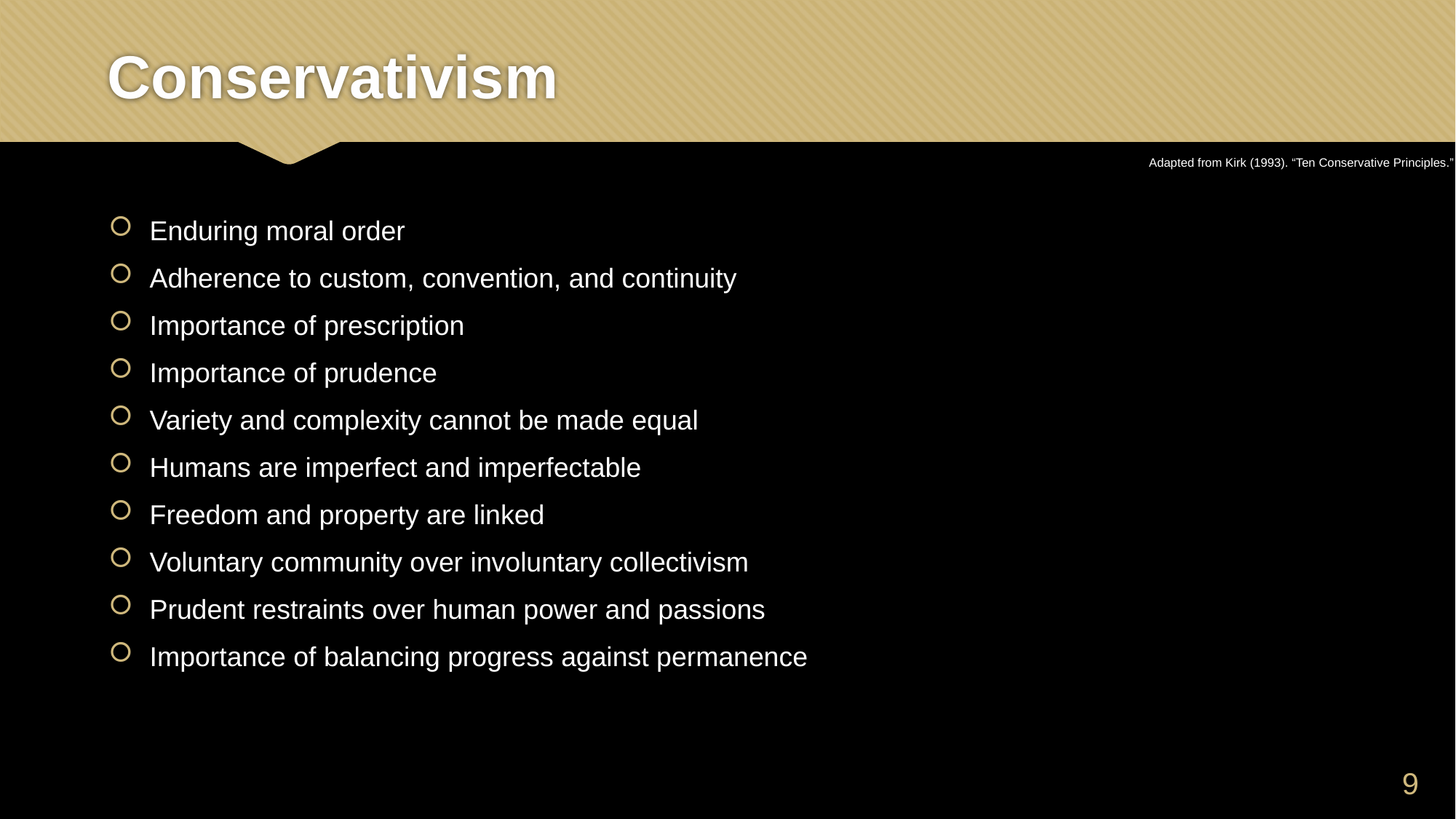

# Conservativism
Adapted from Kirk (1993). “Ten Conservative Principles.”
Enduring moral order
Adherence to custom, convention, and continuity
Importance of prescription
Importance of prudence
Variety and complexity cannot be made equal
Humans are imperfect and imperfectable
Freedom and property are linked
Voluntary community over involuntary collectivism
Prudent restraints over human power and passions
Importance of balancing progress against permanence
9